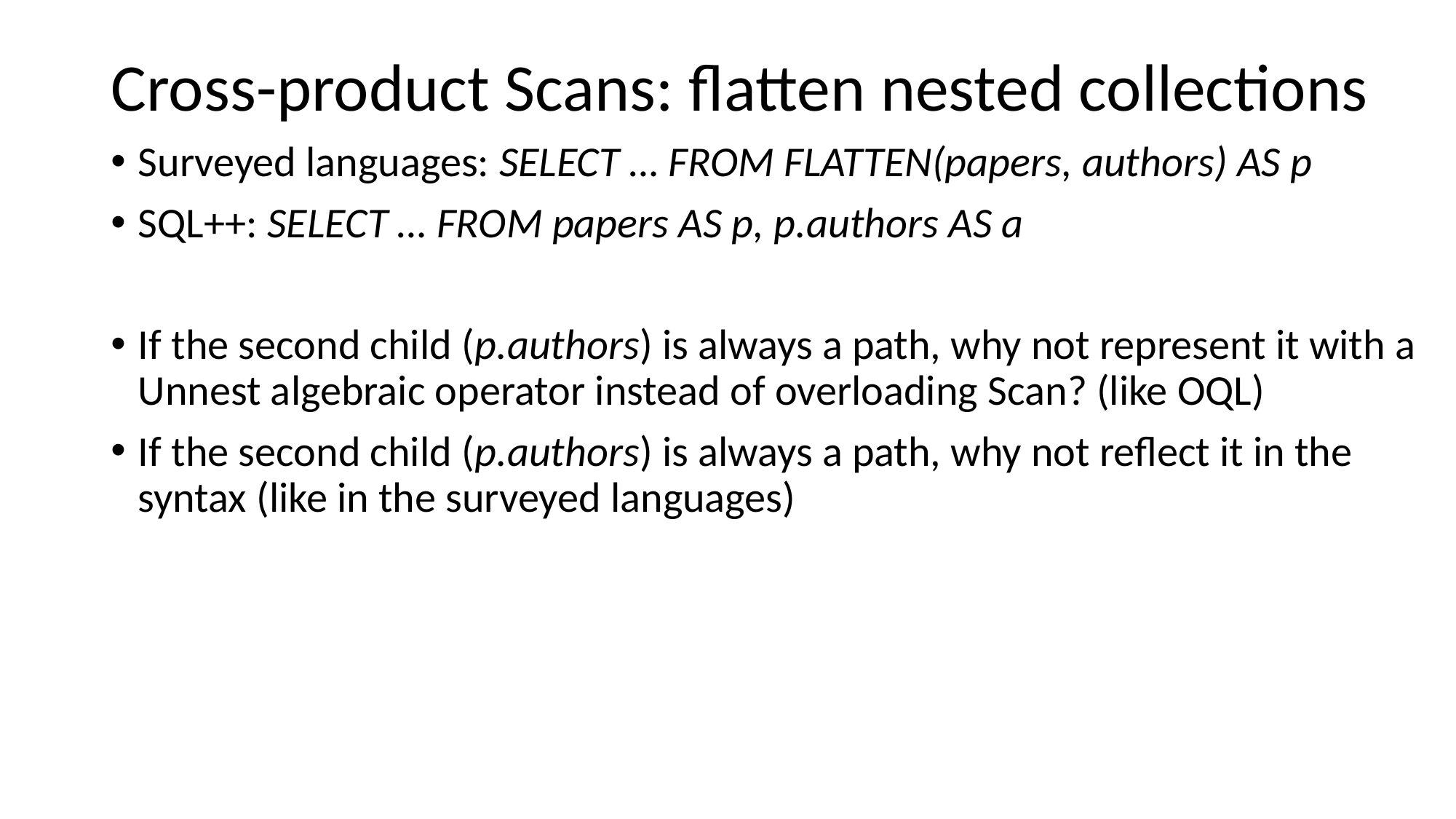

# Cross-product Scans: flatten nested collections
Surveyed languages: SELECT … FROM FLATTEN(papers, authors) AS p
SQL++: SELECT … FROM papers AS p, p.authors AS a

If the second child (p.authors) is always a path, why not represent it with a Unnest algebraic operator instead of overloading Scan? (like OQL)
If the second child (p.authors) is always a path, why not reflect it in the syntax (like in the surveyed languages)